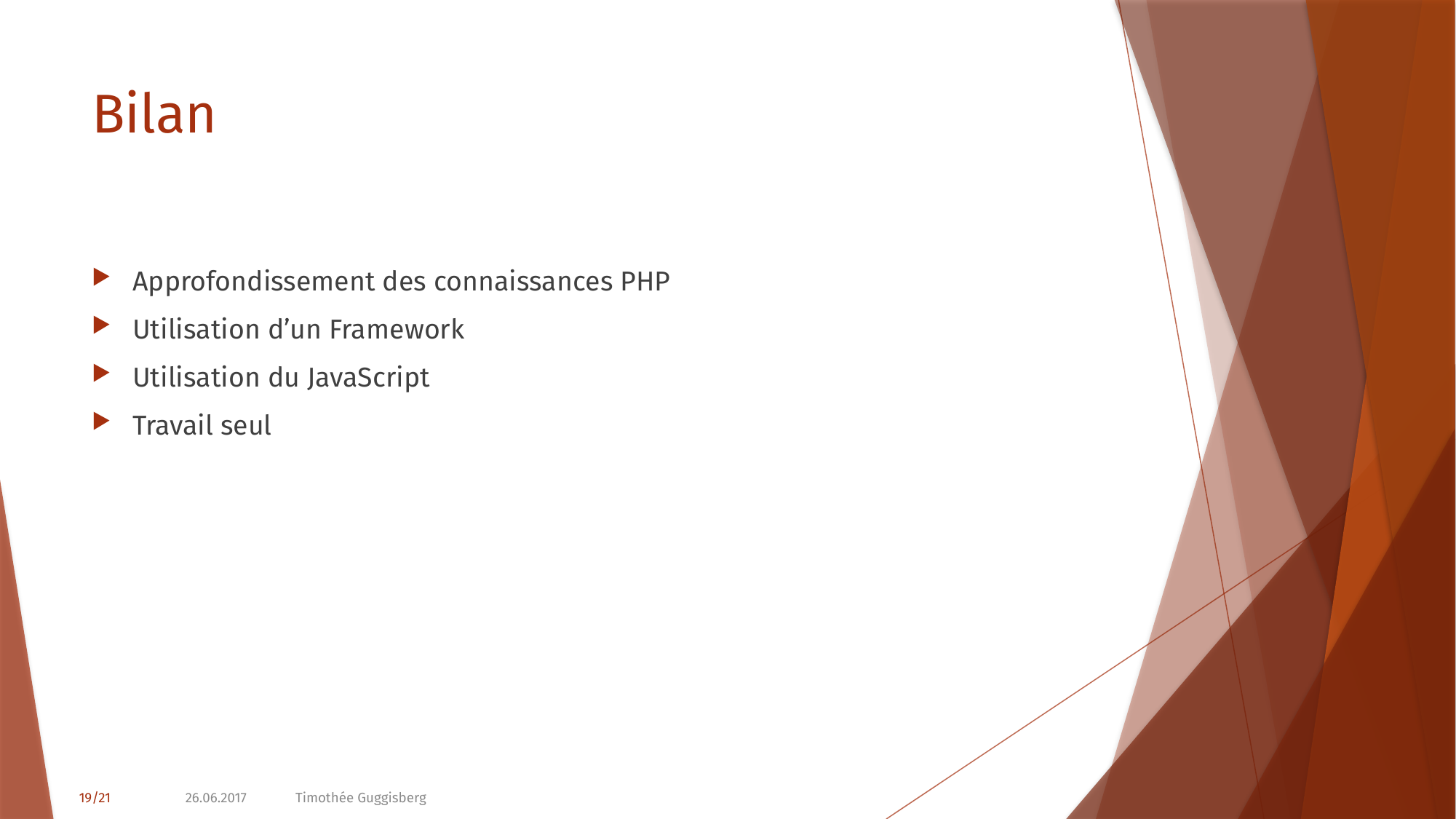

# Bilan
Approfondissement des connaissances PHP
Utilisation d’un Framework
Utilisation du JavaScript
Travail seul
19/21
26.06.2017
Timothée Guggisberg